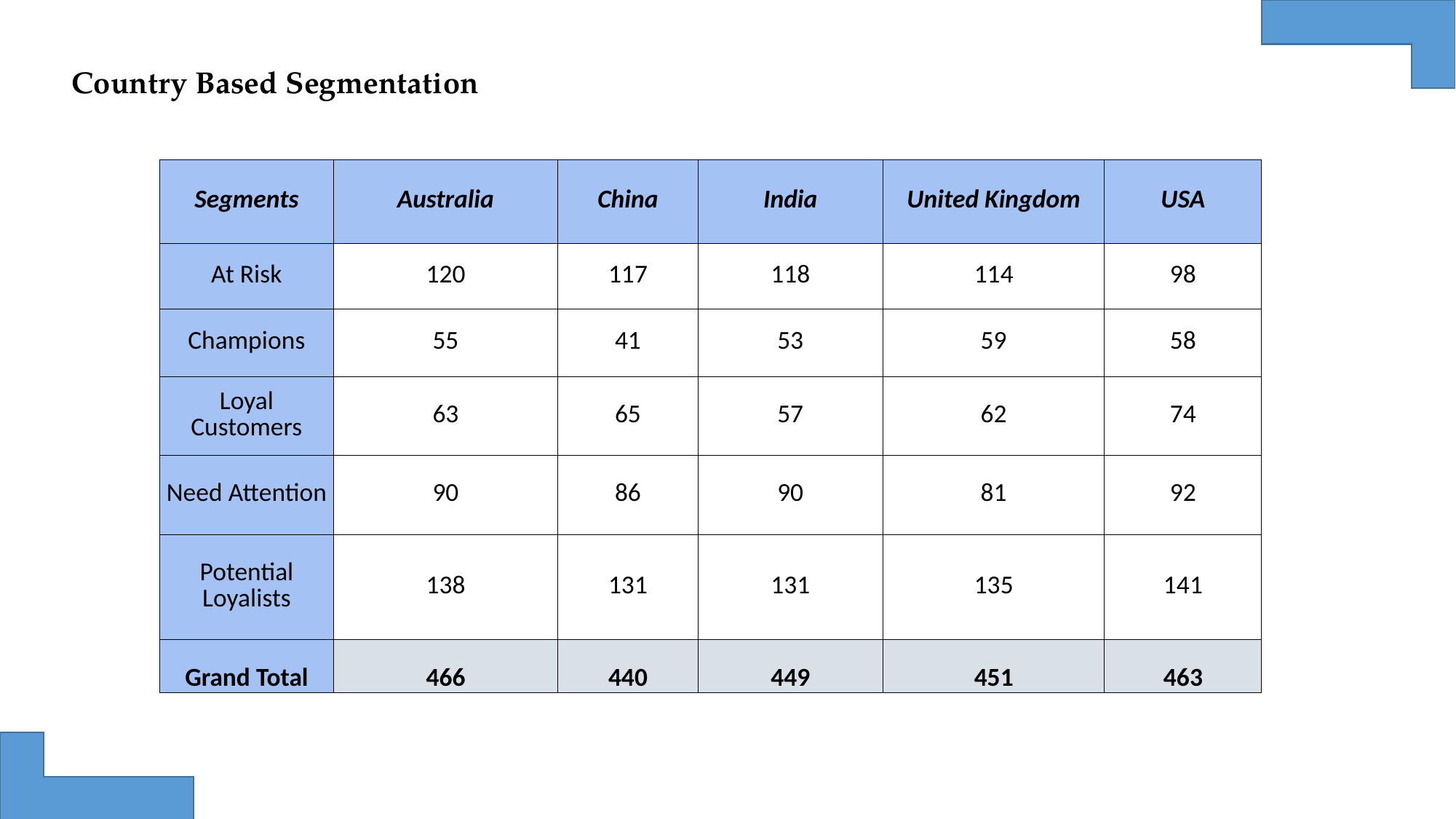

Country Based Segmentation
| Segments | Australia | China | India | United Kingdom | USA |
| --- | --- | --- | --- | --- | --- |
| At Risk | 120 | 117 | 118 | 114 | 98 |
| Champions | 55 | 41 | 53 | 59 | 58 |
| Loyal Customers | 63 | 65 | 57 | 62 | 74 |
| Need Attention | 90 | 86 | 90 | 81 | 92 |
| Potential Loyalists | 138 | 131 | 131 | 135 | 141 |
| Grand Total | 466 | 440 | 449 | 451 | 463 |